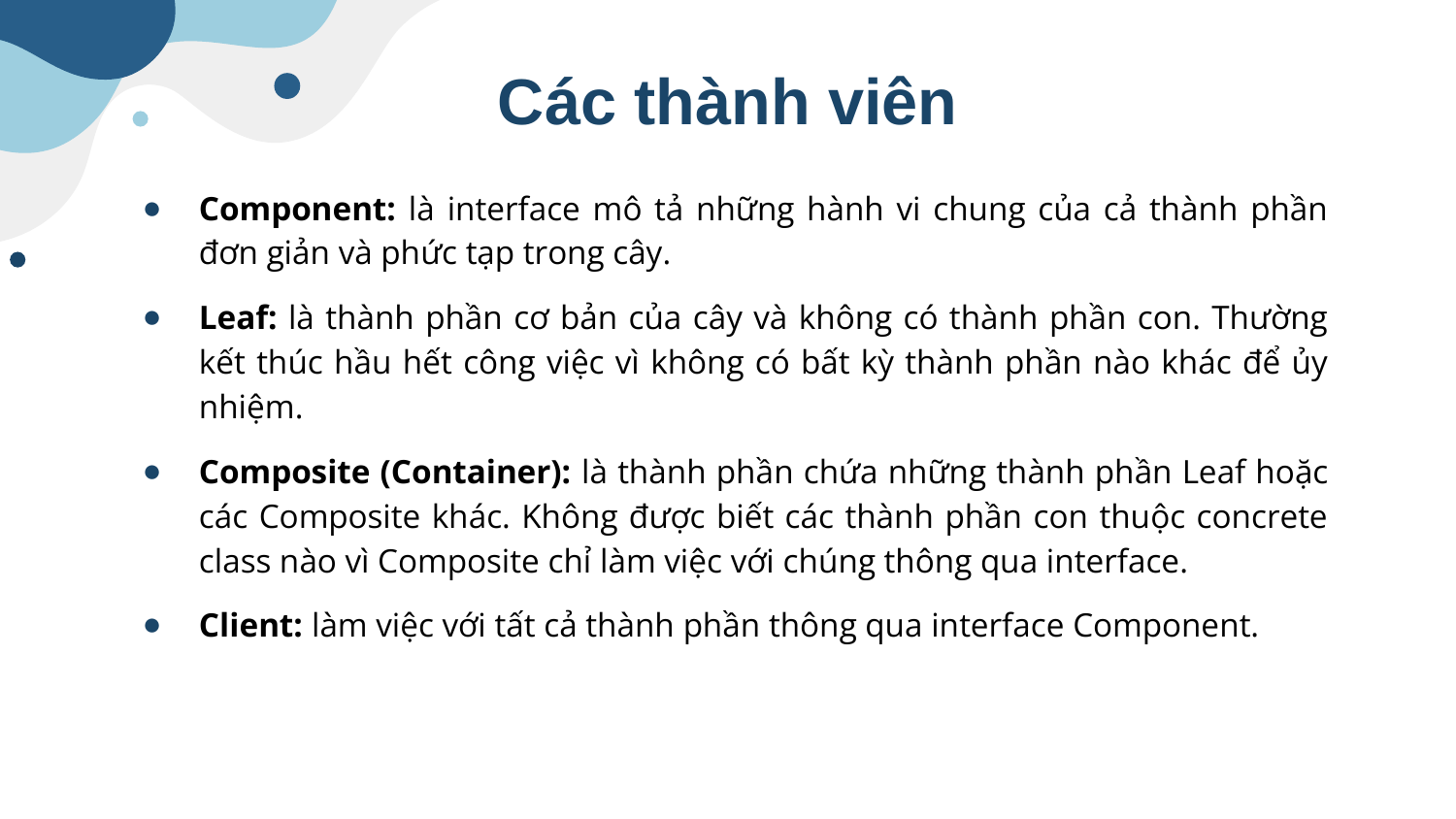

# Các thành viên
Component: là interface mô tả những hành vi chung của cả thành phần đơn giản và phức tạp trong cây.
Leaf: là thành phần cơ bản của cây và không có thành phần con. Thường kết thúc hầu hết công việc vì không có bất kỳ thành phần nào khác để ủy nhiệm.
Composite (Container): là thành phần chứa những thành phần Leaf hoặc các Composite khác. Không được biết các thành phần con thuộc concrete class nào vì Composite chỉ làm việc với chúng thông qua interface.
Client: làm việc với tất cả thành phần thông qua interface Component.